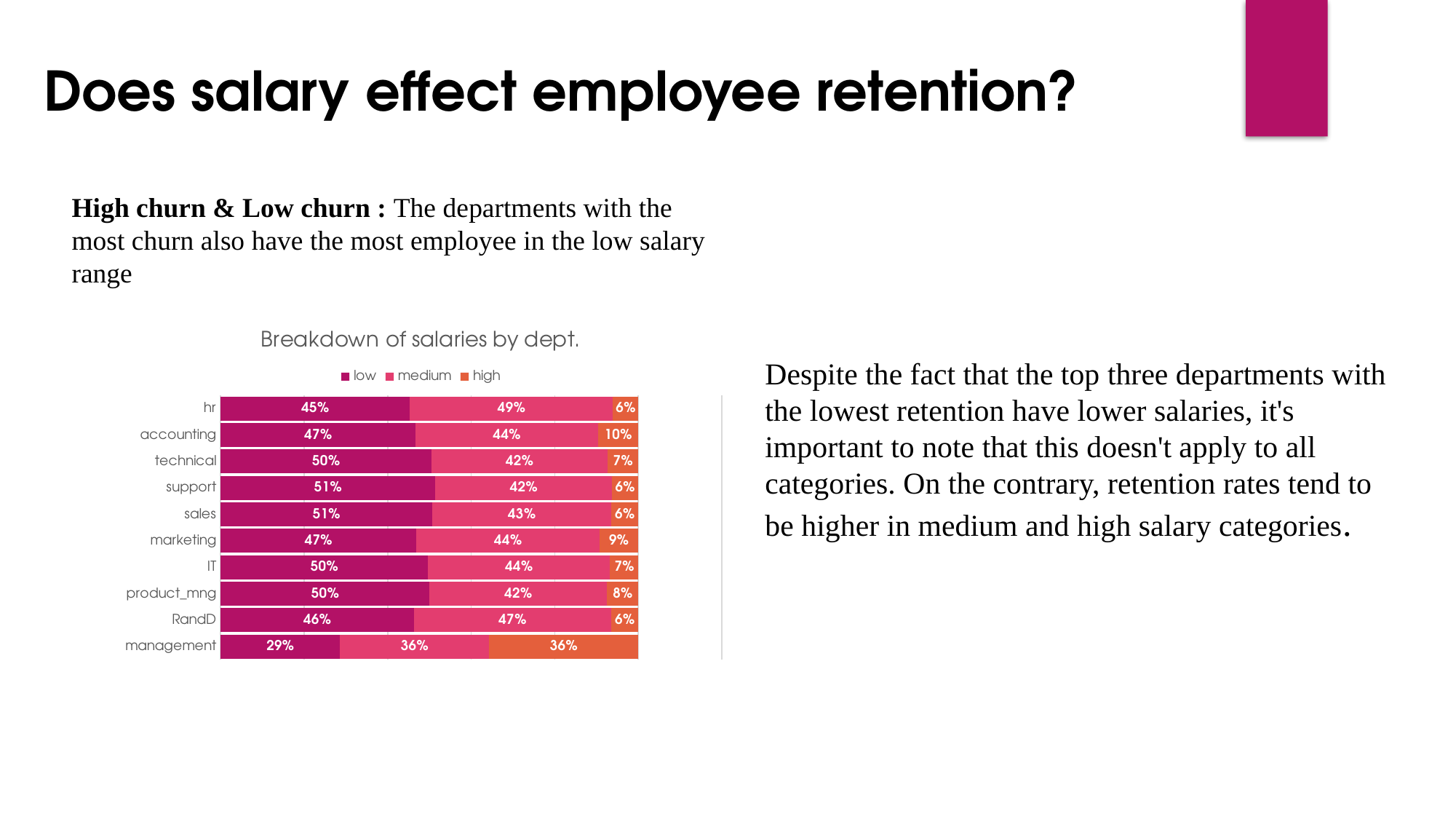

Does salary effect employee retention?
High churn & Low churn : The departments with the most churn also have the most employee in the low salary range

### Chart: Breakdown of salaries by dept.

| Category | low | medium | high |
|---|---|---|---|
| hr | 0.45331529093369416 | 0.4857916102841678 | 0.06089309878213803 |
| accounting | 0.4667535853976532 | 0.4367666232073012 | 0.09647979139504563 |
| technical | 0.5044117647058823 | 0.42169117647058824 | 0.07389705882352941 |
| support | 0.5141318977119784 | 0.4226110363391655 | 0.063257065948856 |
| sales | 0.5070048309178744 | 0.4280193236714976 | 0.06497584541062802 |
| marketing | 0.46853146853146854 | 0.4382284382284382 | 0.09324009324009325 |
| IT | 0.4963325183374083 | 0.4360228198859006 | 0.06764466177669112 |
| product_mng | 0.5 | 0.4246119733924612 | 0.07538802660753881 |
| RandD | 0.4625158831003812 | 0.4726810673443456 | 0.06480304955527319 |
| management | 0.2857142857142857 | 0.35714285714285715 | 0.35714285714285715 |
Despite the fact that the top three departments with the lowest retention have lower salaries, it's important to note that this doesn't apply to all categories. On the contrary, retention rates tend to be higher in medium and high salary categories.